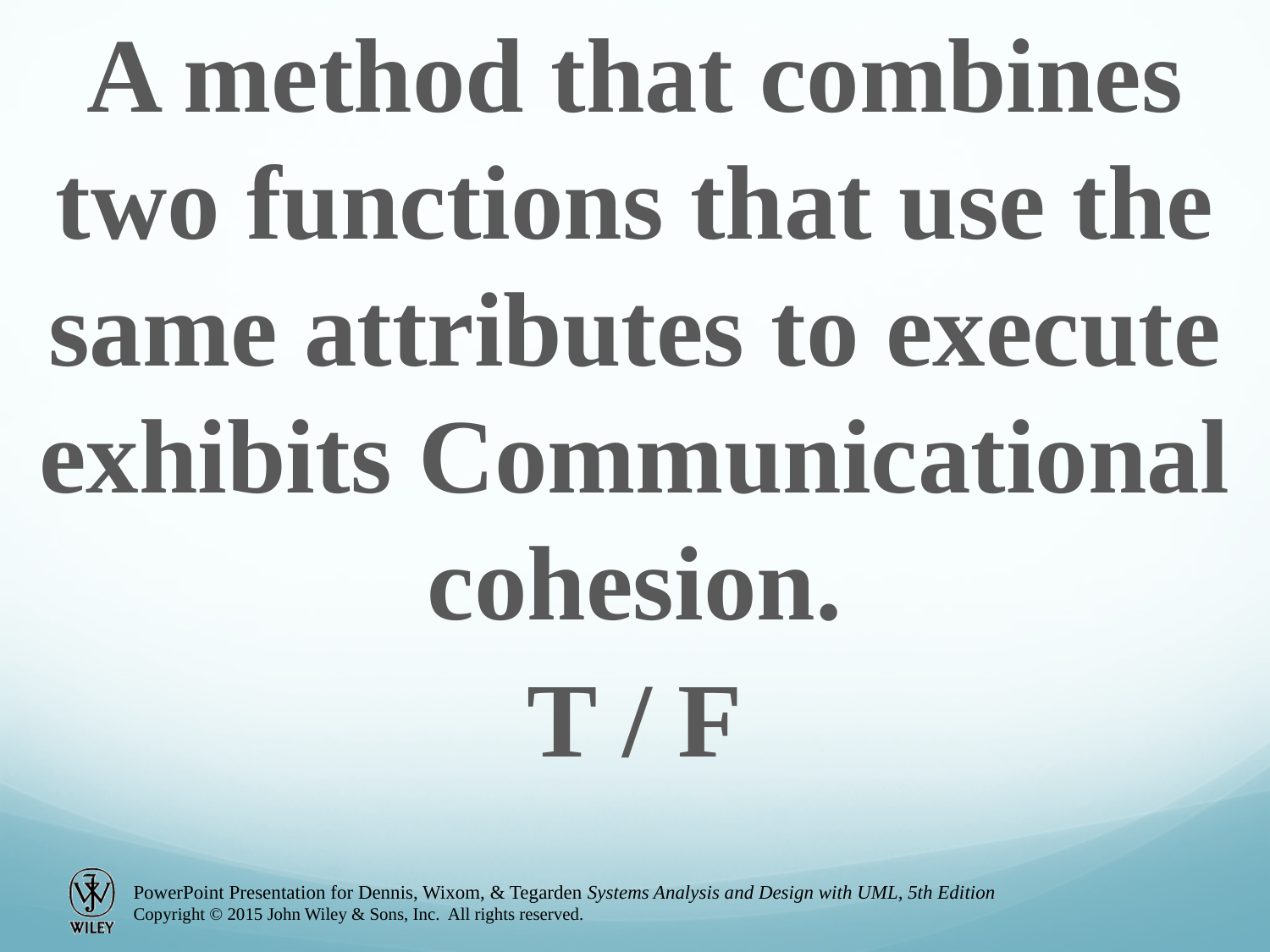

A method that combines two functions that use the same attributes to execute exhibits Communicational cohesion.
T / F